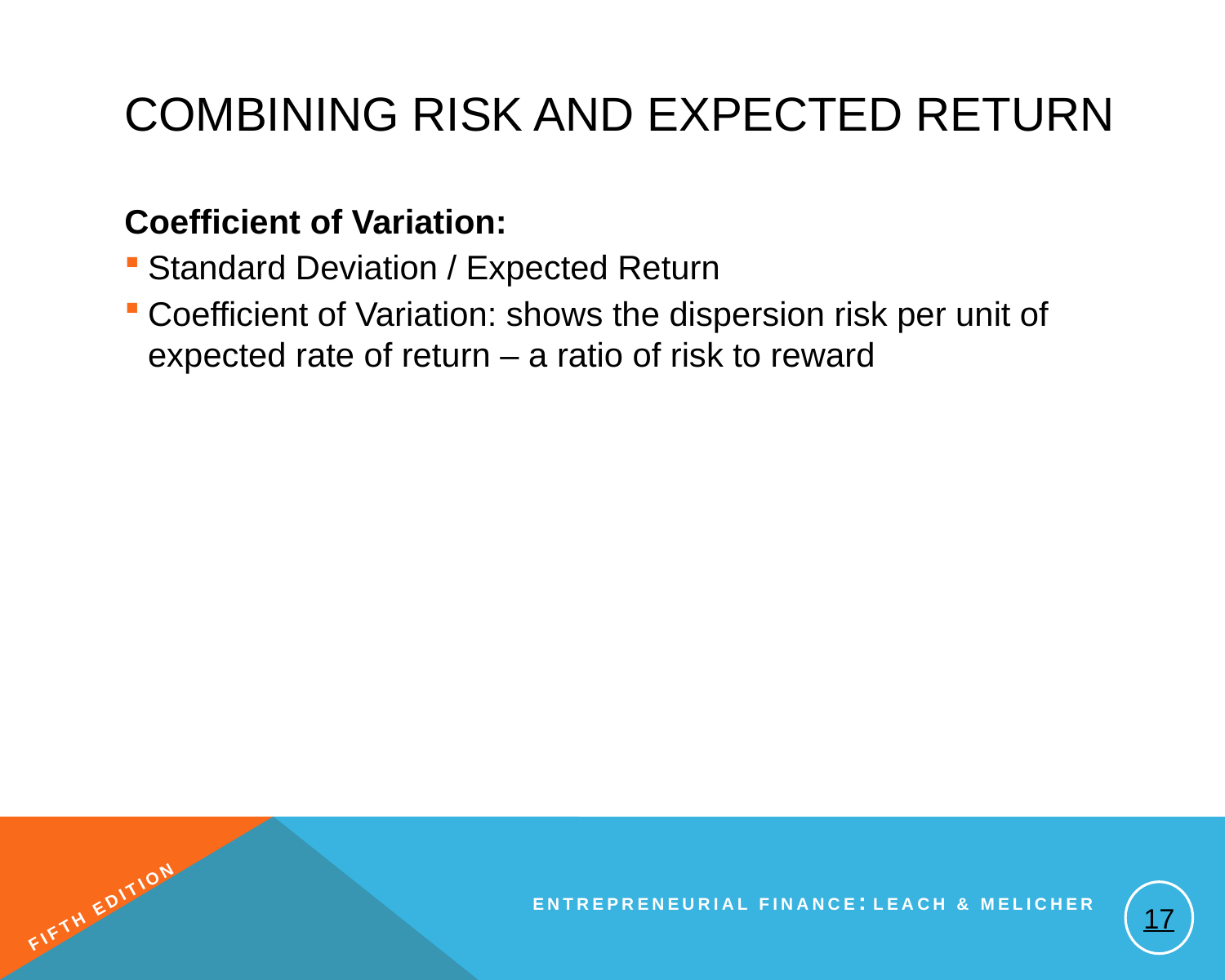

# Combining risk and expected return
Coefficient of Variation:
Standard Deviation / Expected Return
Coefficient of Variation: shows the dispersion risk per unit of expected rate of return – a ratio of risk to reward

17